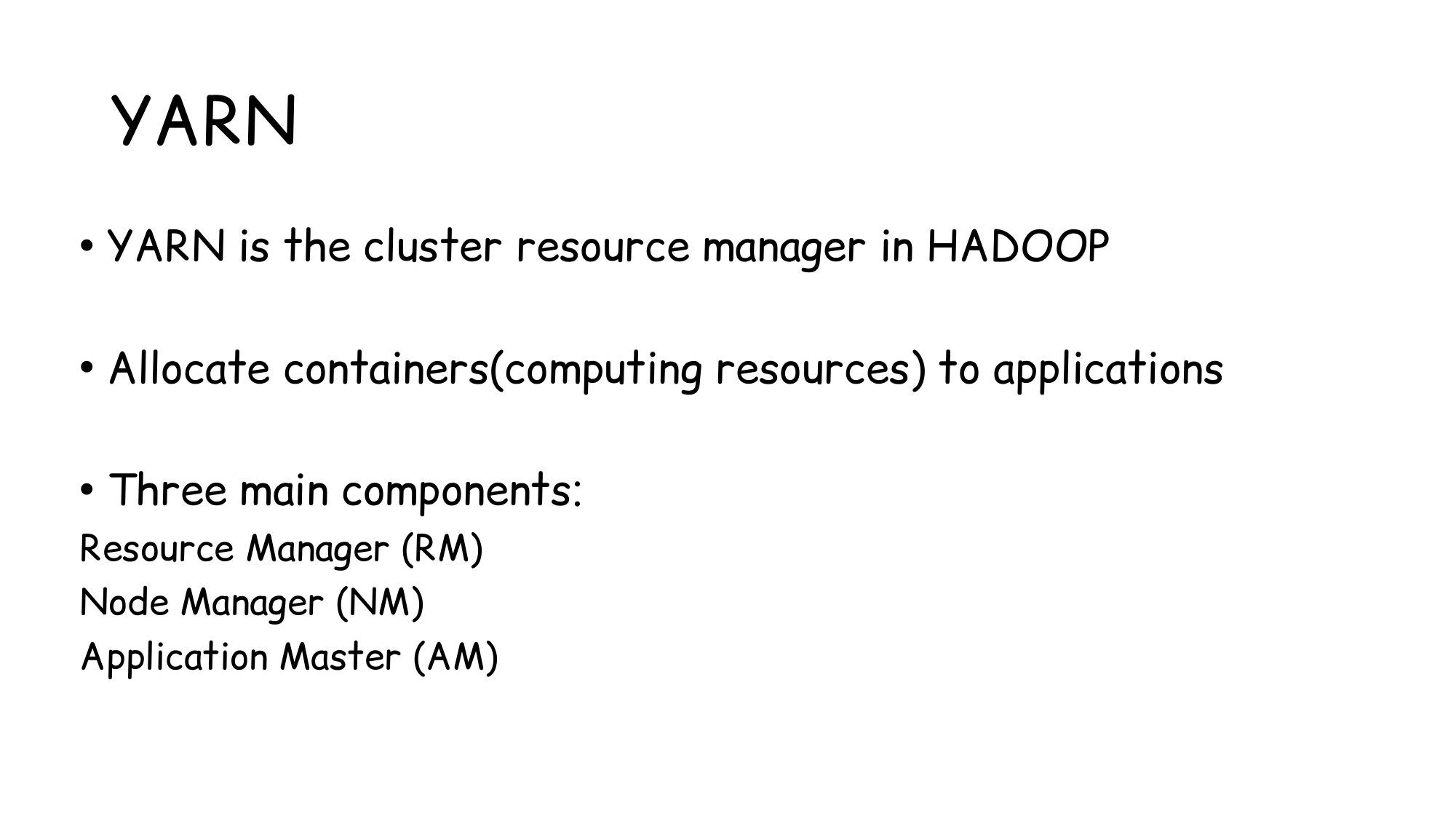

# YARN
YARN is the cluster resource manager in HADOOP

Allocate containers(computing resources) to applications

Three main components:
Resource Manager (RM)
Node Manager (NM)
Application Master (AM)